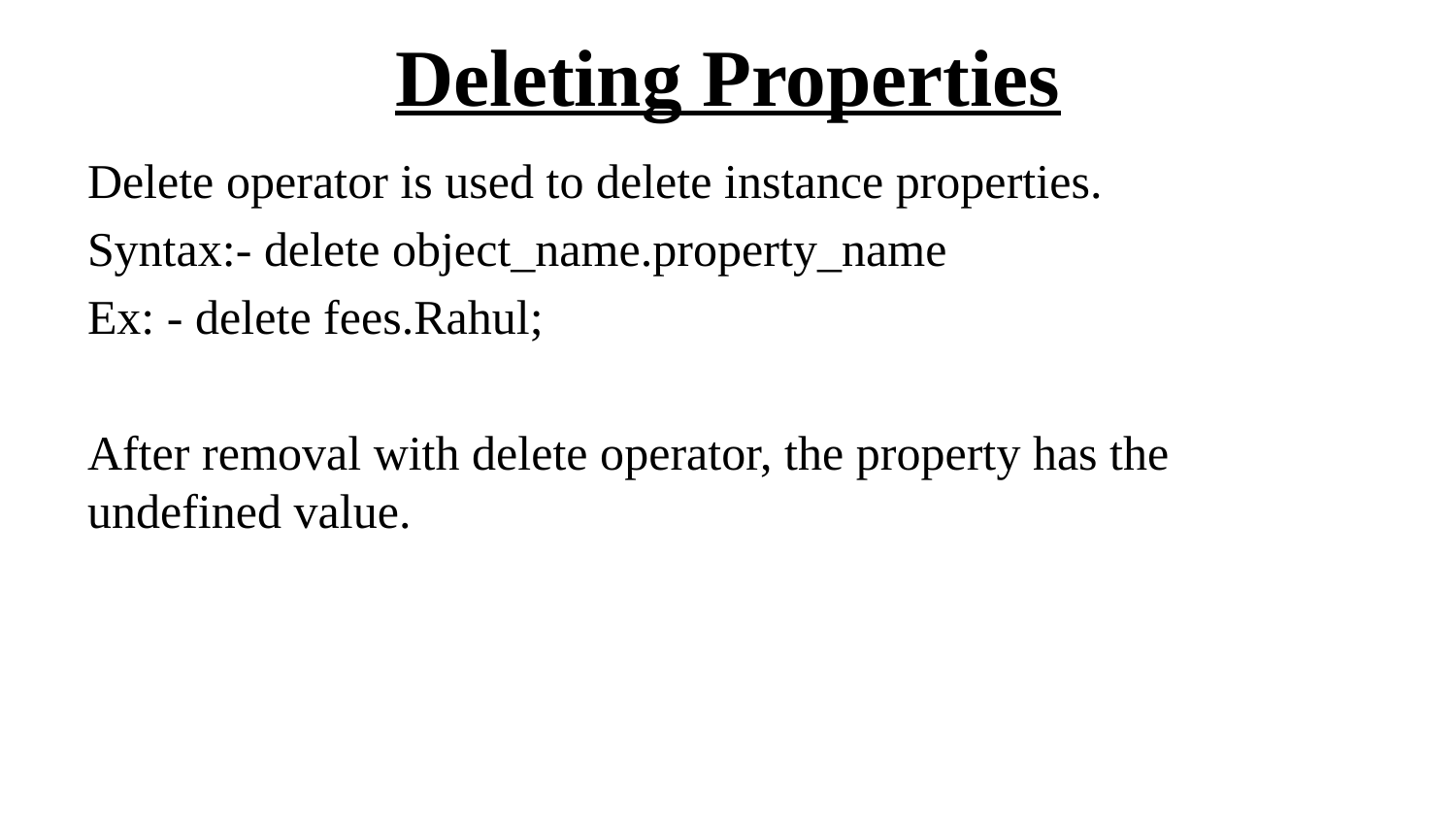

# Deleting Properties
Delete operator is used to delete instance properties.
Syntax:- delete object_name.property_name
Ex: - delete fees.Rahul;

After removal with delete operator, the property has the undefined value.